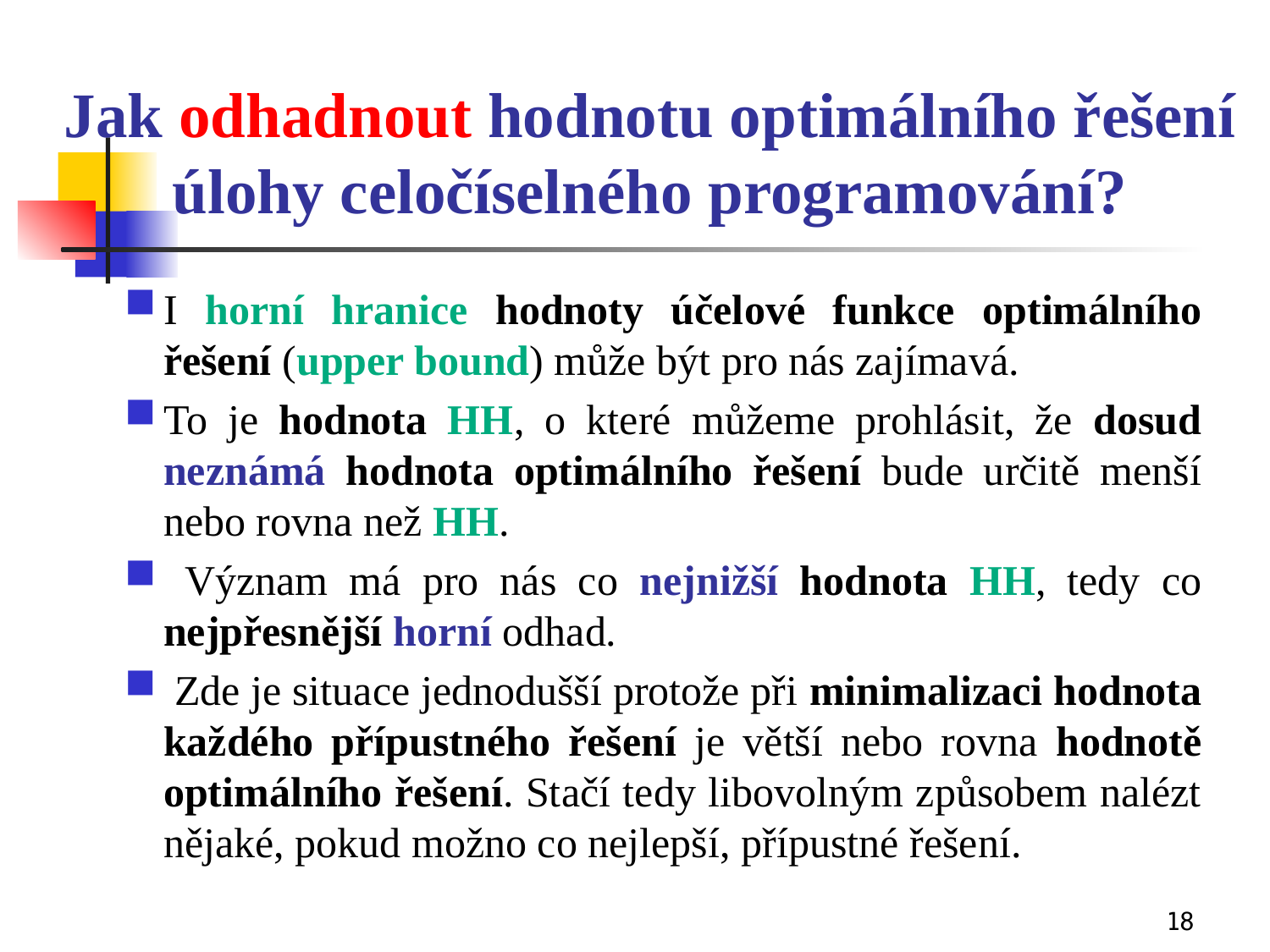

# Jak odhadnout hodnotu optimálního řešení úlohy celočíselného programování?
I horní hranice hodnoty účelové funkce optimálního řešení (upper bound) může být pro nás zajímavá.
To je hodnota HH, o které můžeme prohlásit, že dosud neznámá hodnota optimálního řešení bude určitě menší nebo rovna než HH.
 Význam má pro nás co nejnižší hodnota HH, tedy co nejpřesnější horní odhad.
 Zde je situace jednodušší protože při minimalizaci hodnota každého přípustného řešení je větší nebo rovna hodnotě optimálního řešení. Stačí tedy libovolným způsobem nalézt nějaké, pokud možno co nejlepší, přípustné řešení.
18